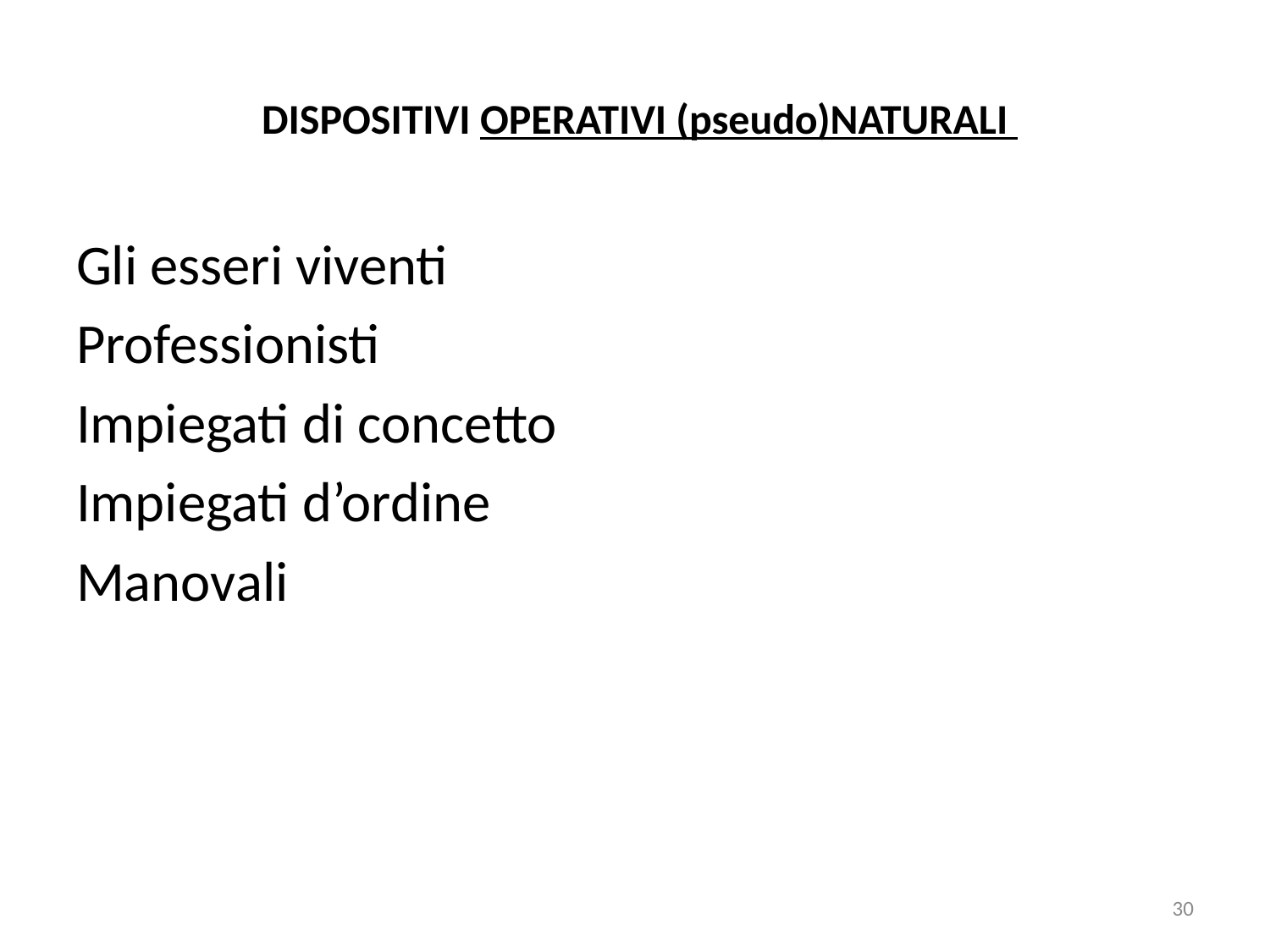

# DISPOSITIVI OPERATIVI (pseudo)NATURALI
Gli esseri viventi
Professionisti
Impiegati di concetto
Impiegati d’ordine
Manovali

30